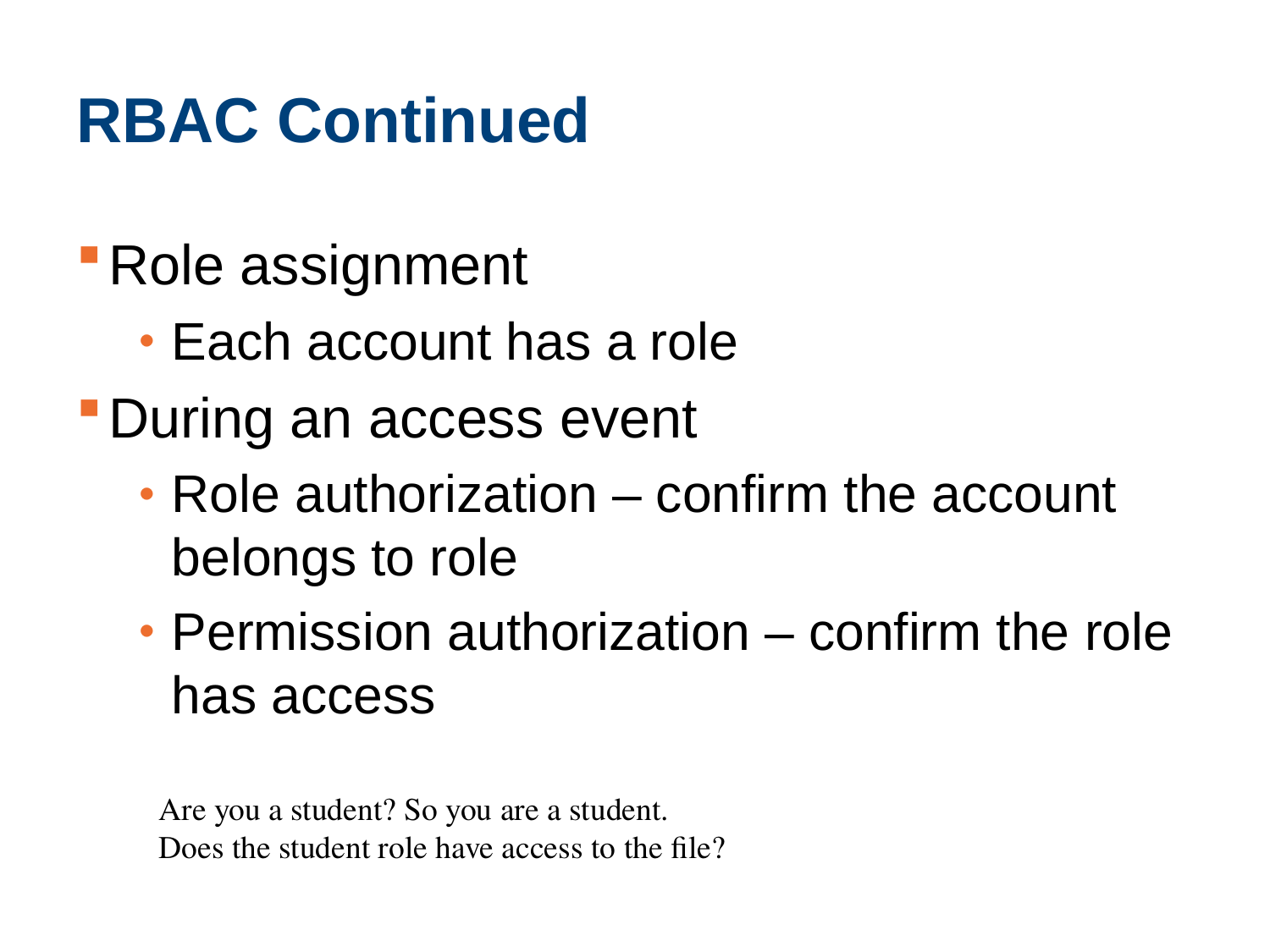

# RBAC Continued
Role assignment
Each account has a role
During an access event
Role authorization – confirm the account belongs to role
Permission authorization – confirm the role has access

Are you a student? So you are a student. Does the student role have access to the file?